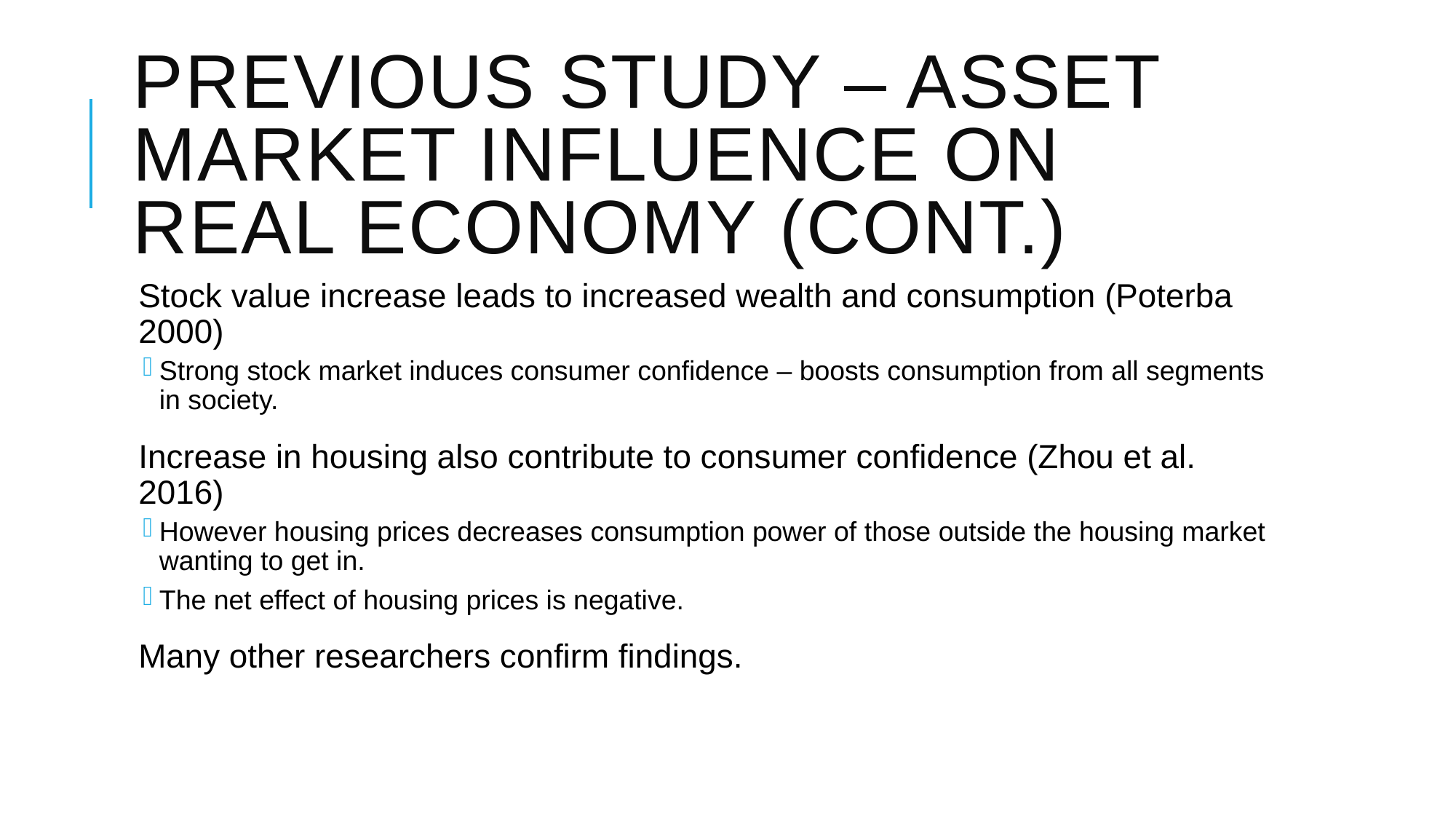

# Previous Study – Asset market influence on real economy (cont.)
Stock value increase leads to increased wealth and consumption (Poterba 2000)
Strong stock market induces consumer confidence – boosts consumption from all segments in society.
Increase in housing also contribute to consumer confidence (Zhou et al. 2016)
However housing prices decreases consumption power of those outside the housing market wanting to get in.
The net effect of housing prices is negative.
Many other researchers confirm findings.